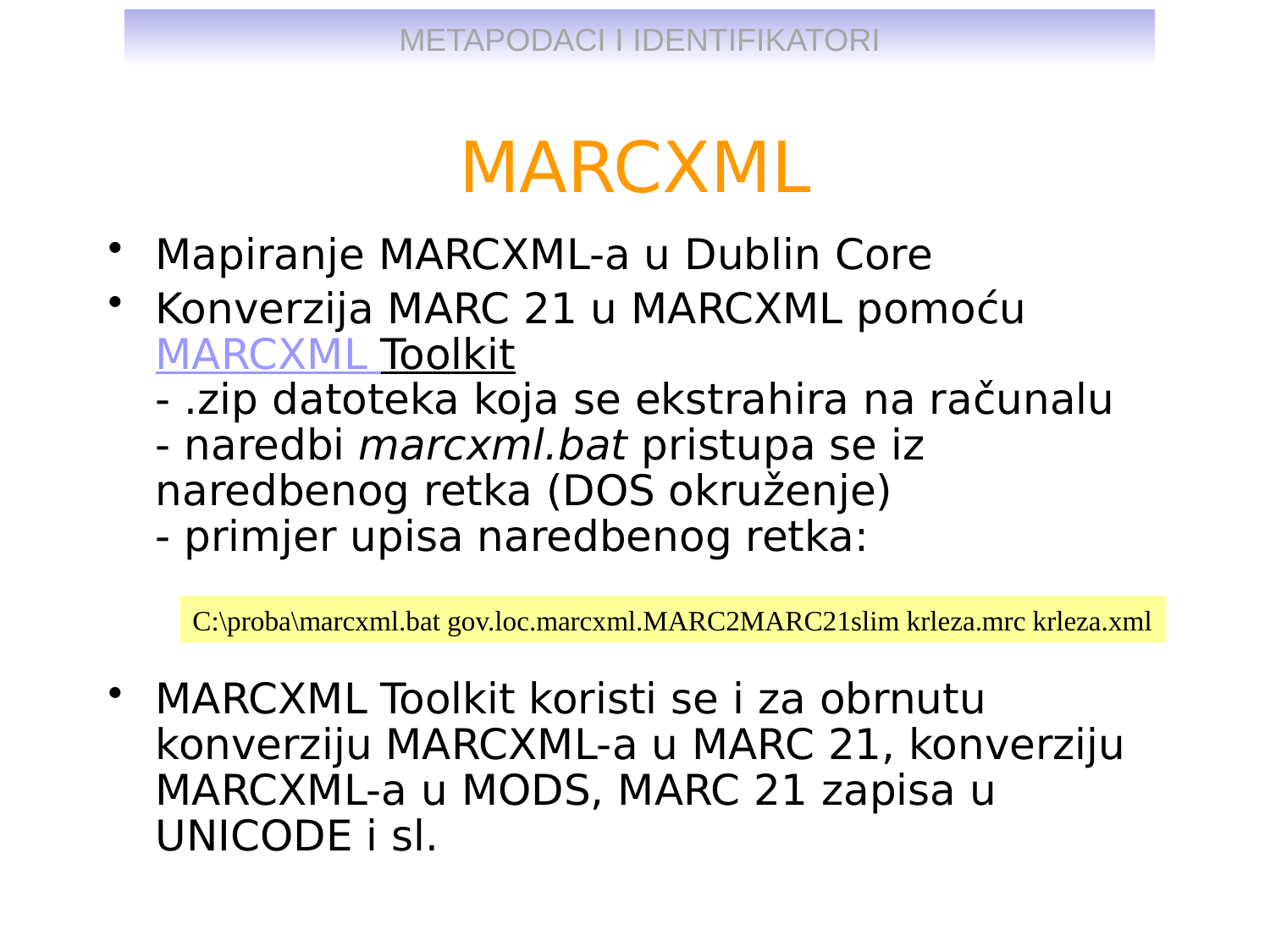

# MARCXML
Mapiranje MARCXML-a u Dublin Core
Konverzija MARC 21 u MARCXML pomoću MARCXML Toolkit
- .zip datoteka koja se ekstrahira na računalu
- naredbi marcxml.bat pristupa se iz naredbenog retka (DOS okruženje)
- primjer upisa naredbenog retka:

MARCXML Toolkit koristi se i za obrnutu konverziju MARCXML-a u MARC 21, konverziju MARCXML-a u MODS, MARC 21 zapisa u UNICODE i sl.
C:\proba\marcxml.bat gov.loc.marcxml.MARC2MARC21slim krleza.mrc krleza.xml